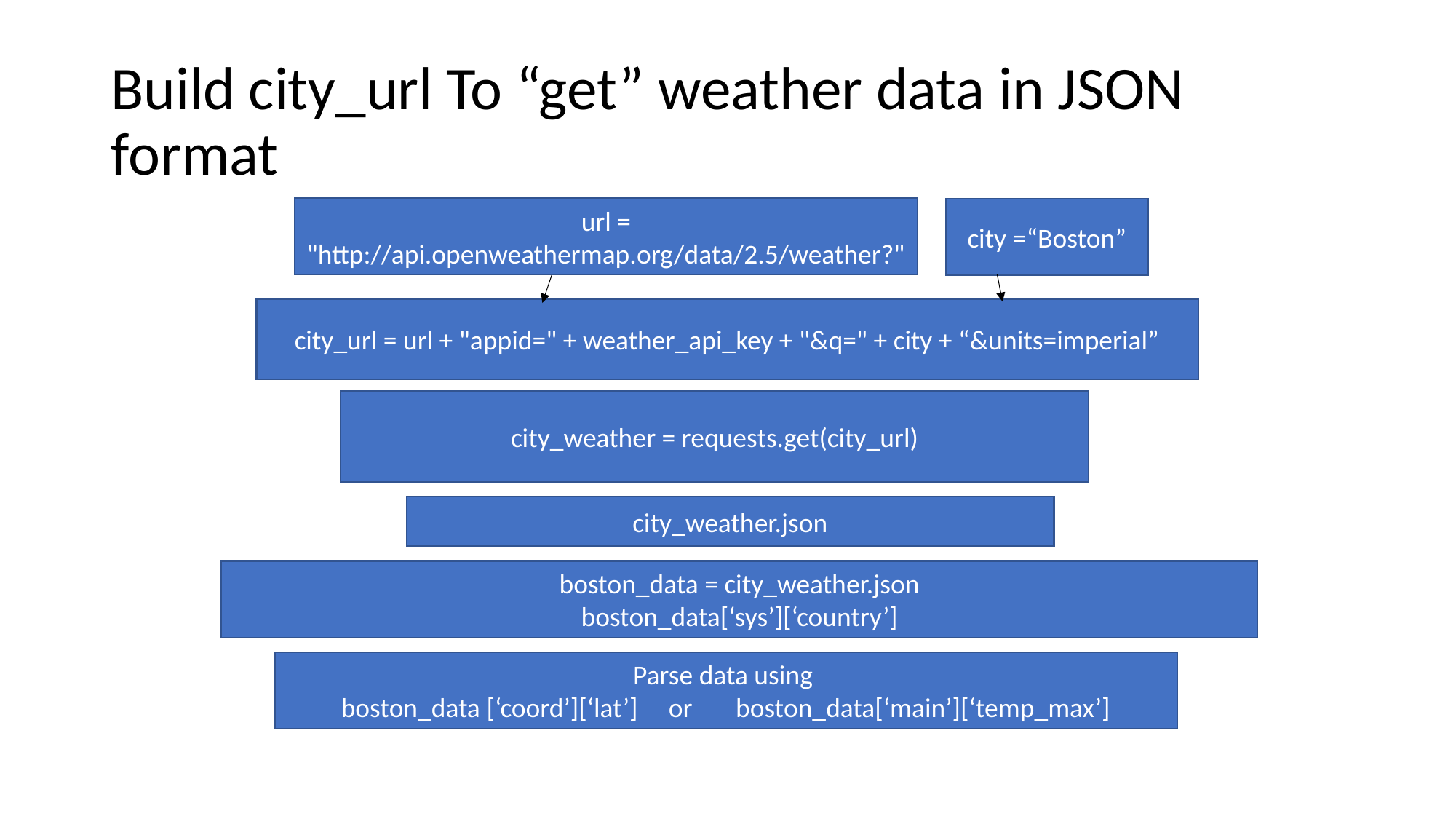

# Build city_url To “get” weather data in JSON format
url = "http://api.openweathermap.org/data/2.5/weather?"
city =“Boston”
city_url = url + "appid=" + weather_api_key + "&q=" + city + “&units=imperial”
city_weather = requests.get(city_url)
city_weather.json
boston_data = city_weather.json
boston_data[‘sys’][‘country’]
Parse data using
boston_data [‘coord’][‘lat’]     or       boston_data[‘main’][‘temp_max’]